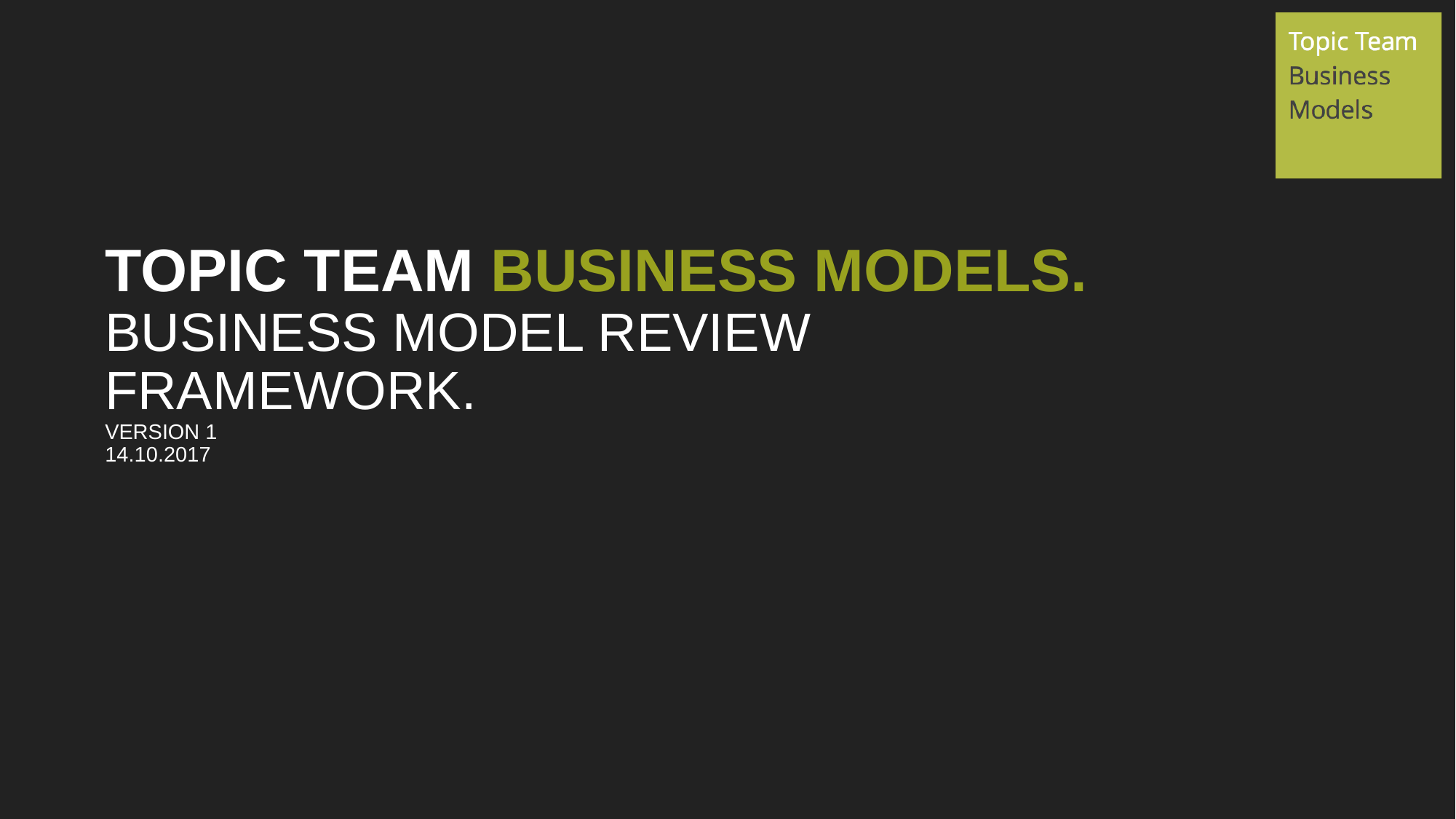

Topic Team business models.
Business model review framework.
Version 1
14.10.2017